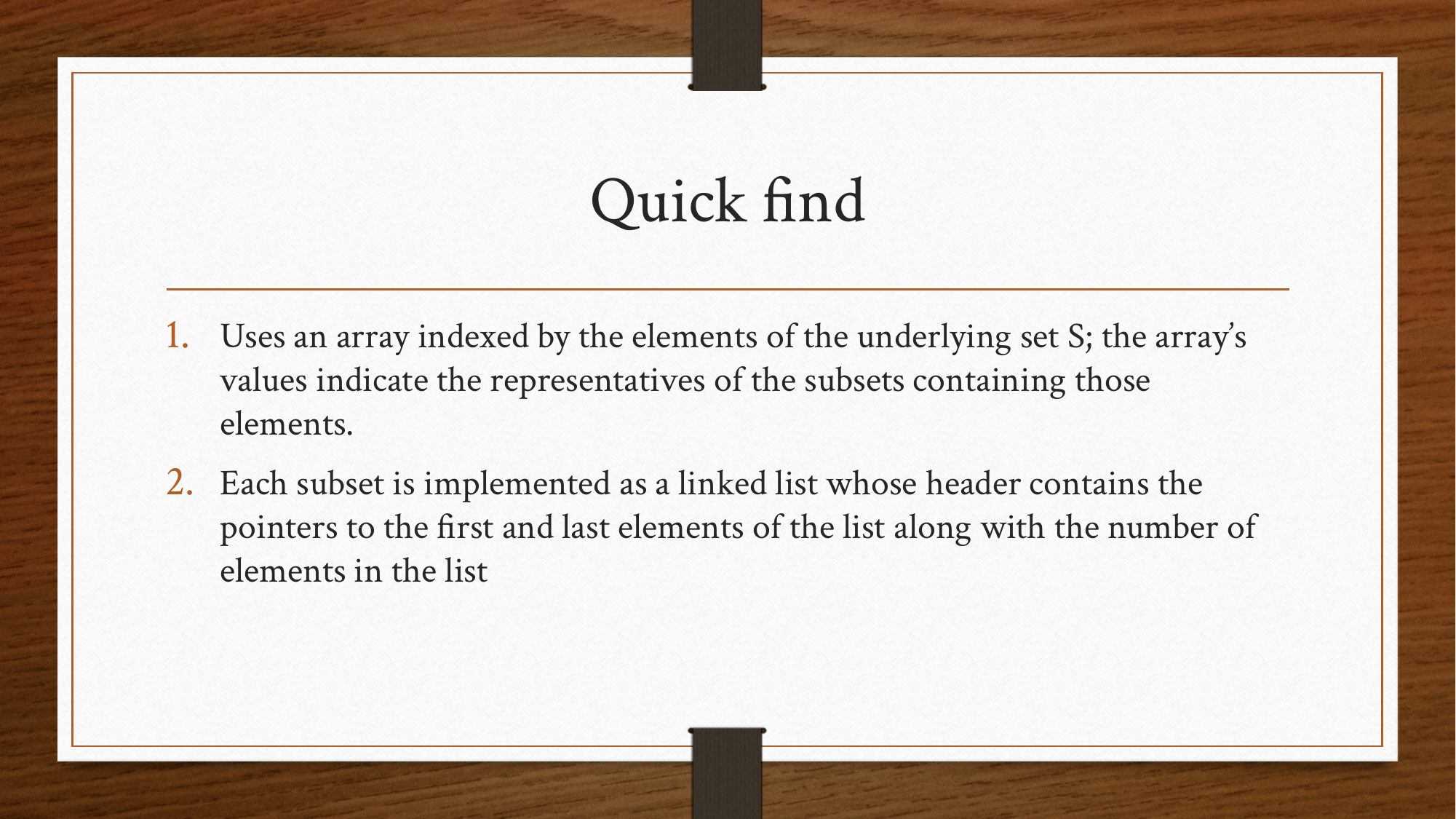

# Quick find
Uses an array indexed by the elements of the underlying set S; the array’s values indicate the representatives of the subsets containing those elements.
Each subset is implemented as a linked list whose header contains the pointers to the first and last elements of the list along with the number of elements in the list